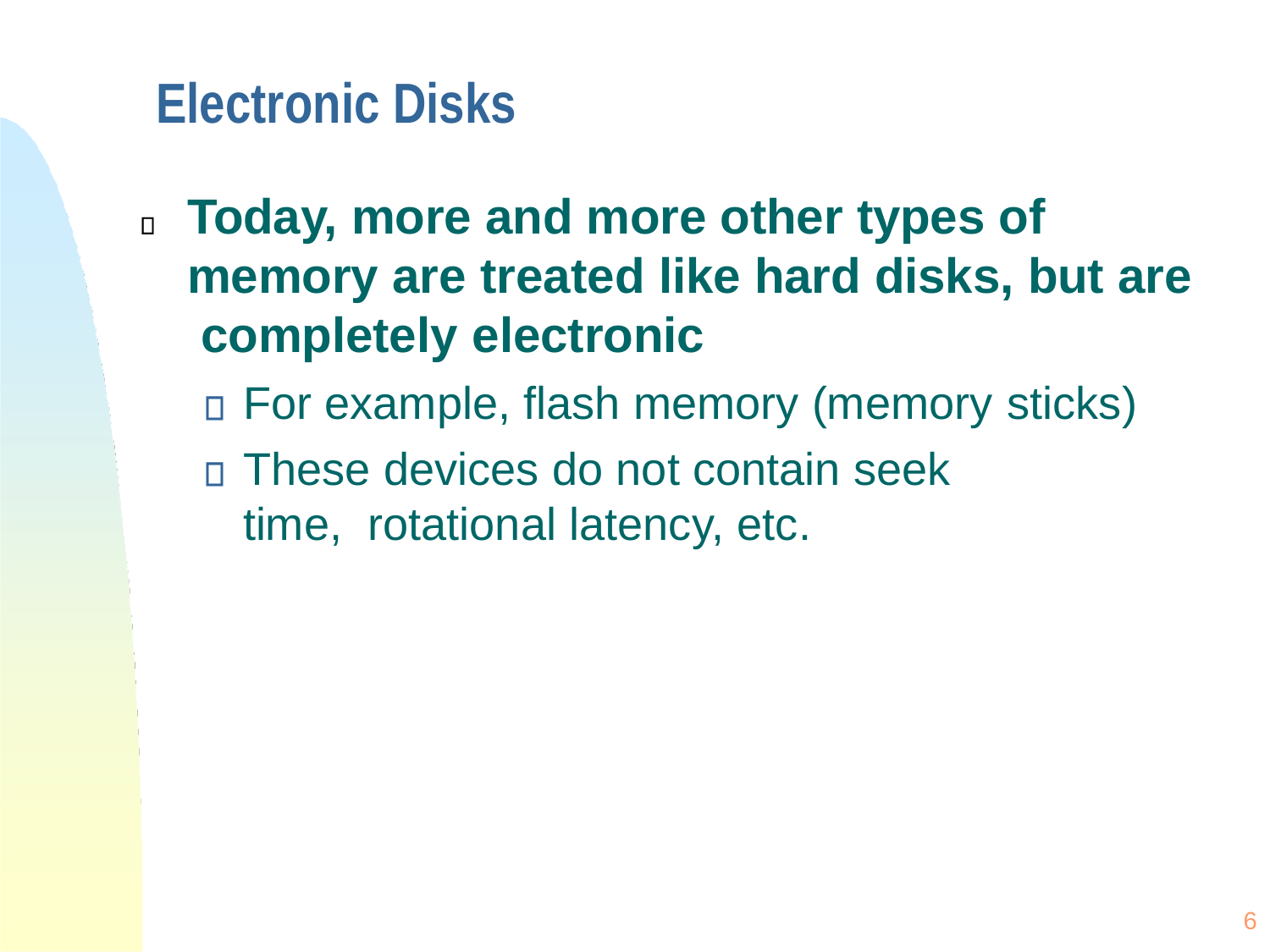

# Electronic Disks
Today, more and more other types of  memory are treated like hard disks, but are  completely electronic
For example, flash memory (memory sticks)
These devices do not contain seek time,  rotational latency, etc.

6